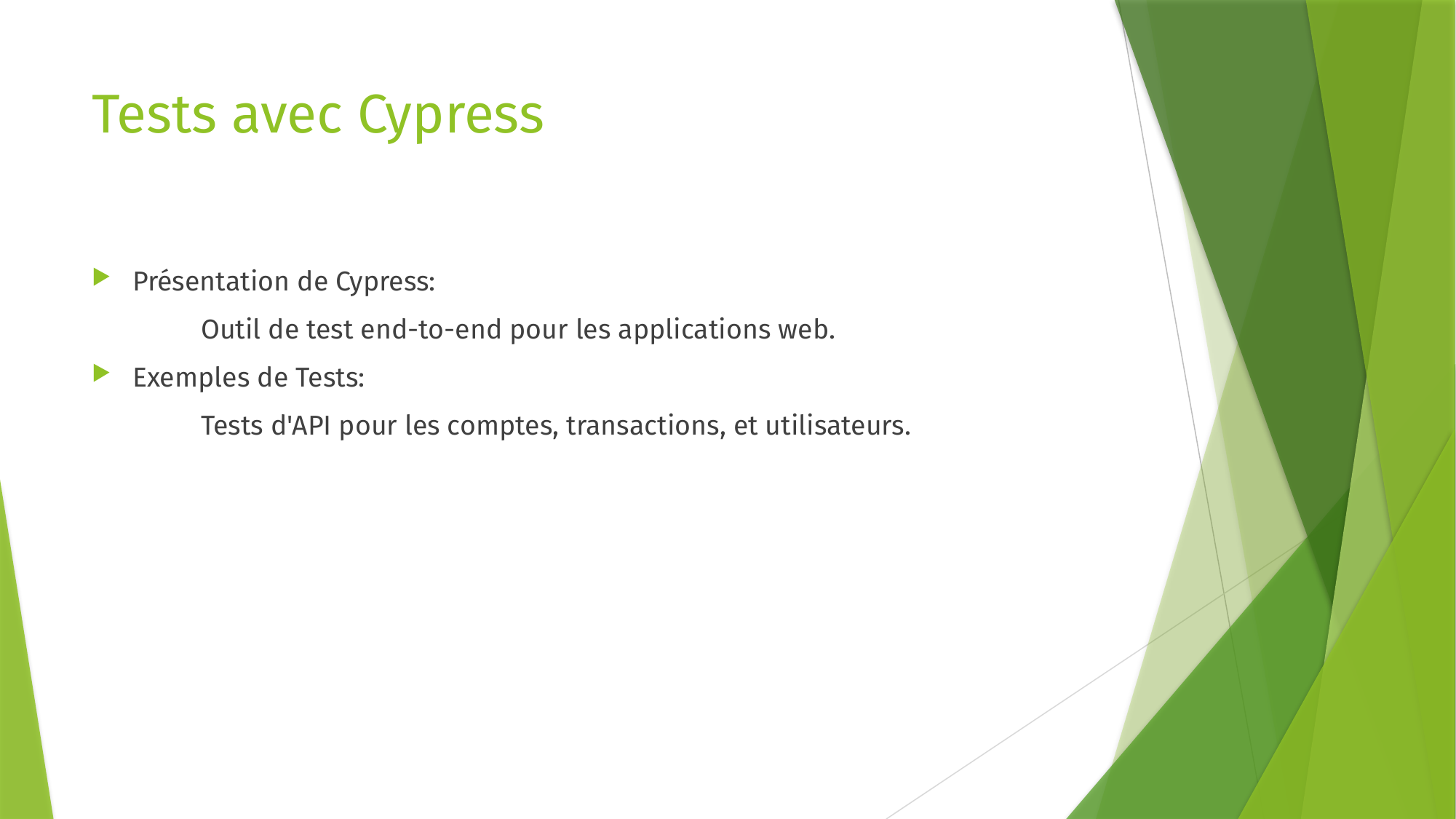

# Tests avec Cypress
Présentation de Cypress:
	Outil de test end-to-end pour les applications web.
Exemples de Tests:
	Tests d'API pour les comptes, transactions, et utilisateurs.